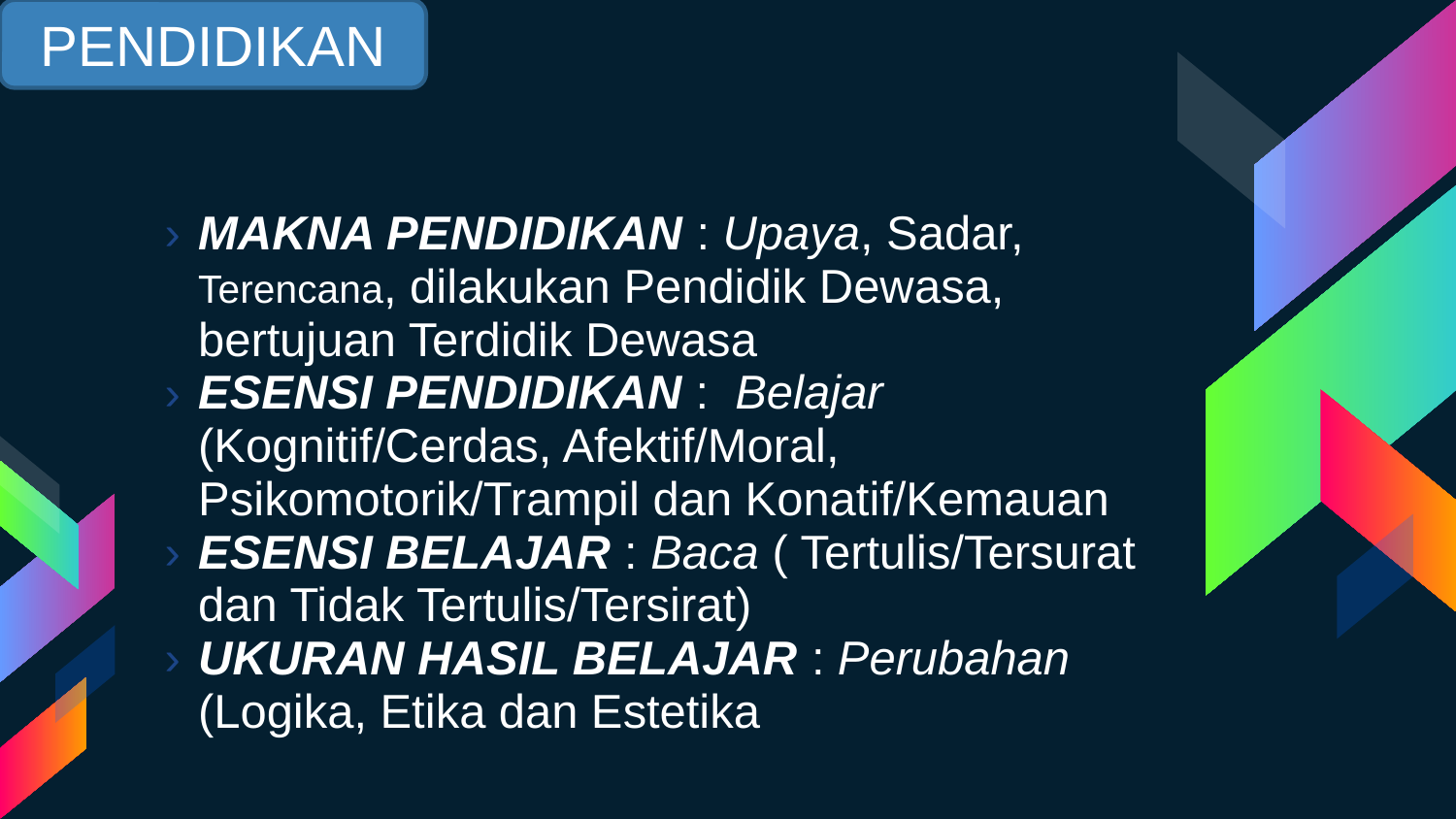

PENDIDIKAN
MAKNA PENDIDIKAN : Upaya, Sadar, Terencana, dilakukan Pendidik Dewasa, bertujuan Terdidik Dewasa
ESENSI PENDIDIKAN :  Belajar (Kognitif/Cerdas, Afektif/Moral, Psikomotorik/Trampil dan Konatif/Kemauan
ESENSI BELAJAR : Baca ( Tertulis/Tersurat dan Tidak Tertulis/Tersirat)
UKURAN HASIL BELAJAR : Perubahan (Logika, Etika dan Estetika